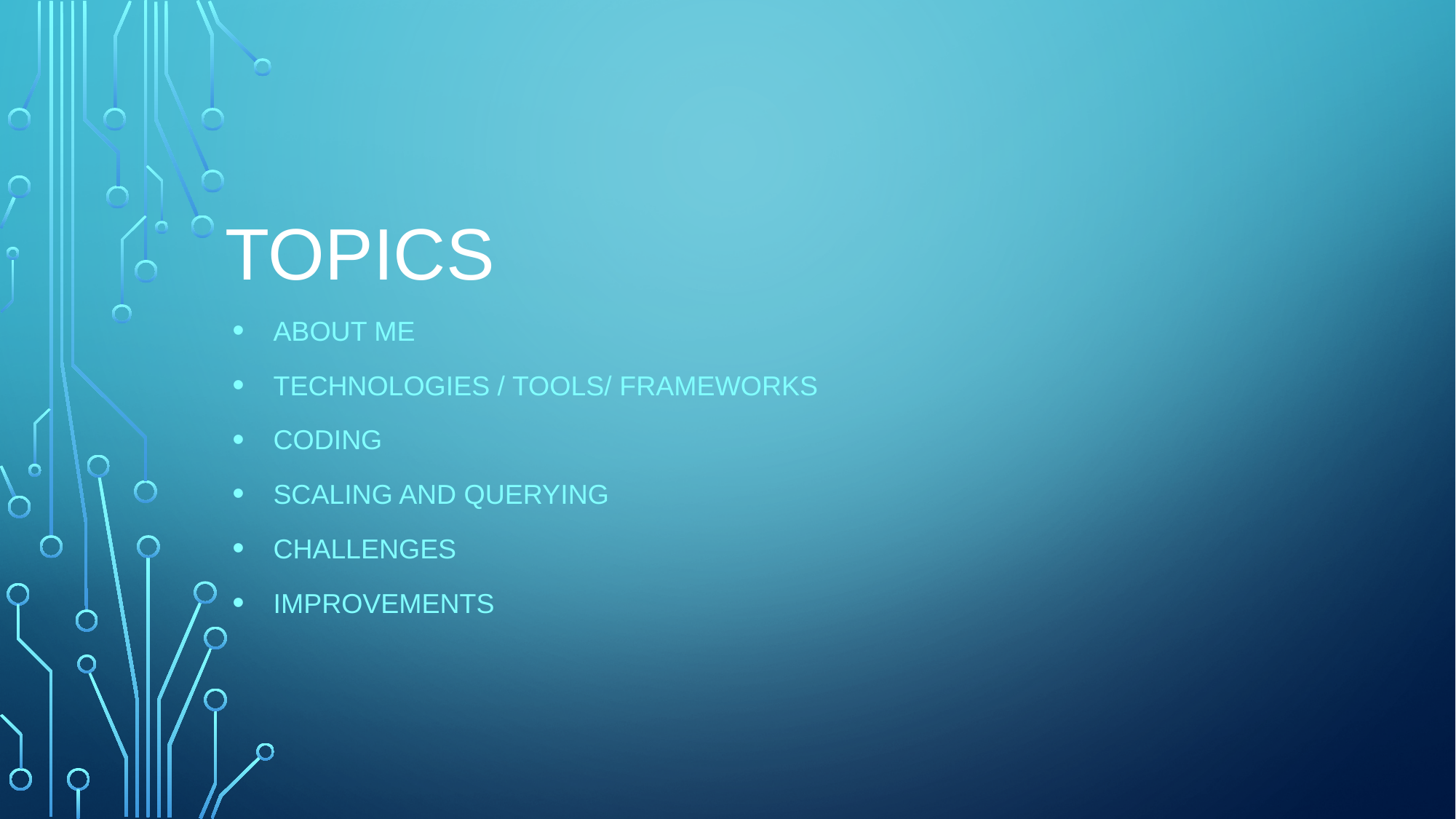

# Topics
About me
Technologies / TOOLS/ frameworks
coding
Scaling and querying
CHALLENGES
IMPROVEMENTS